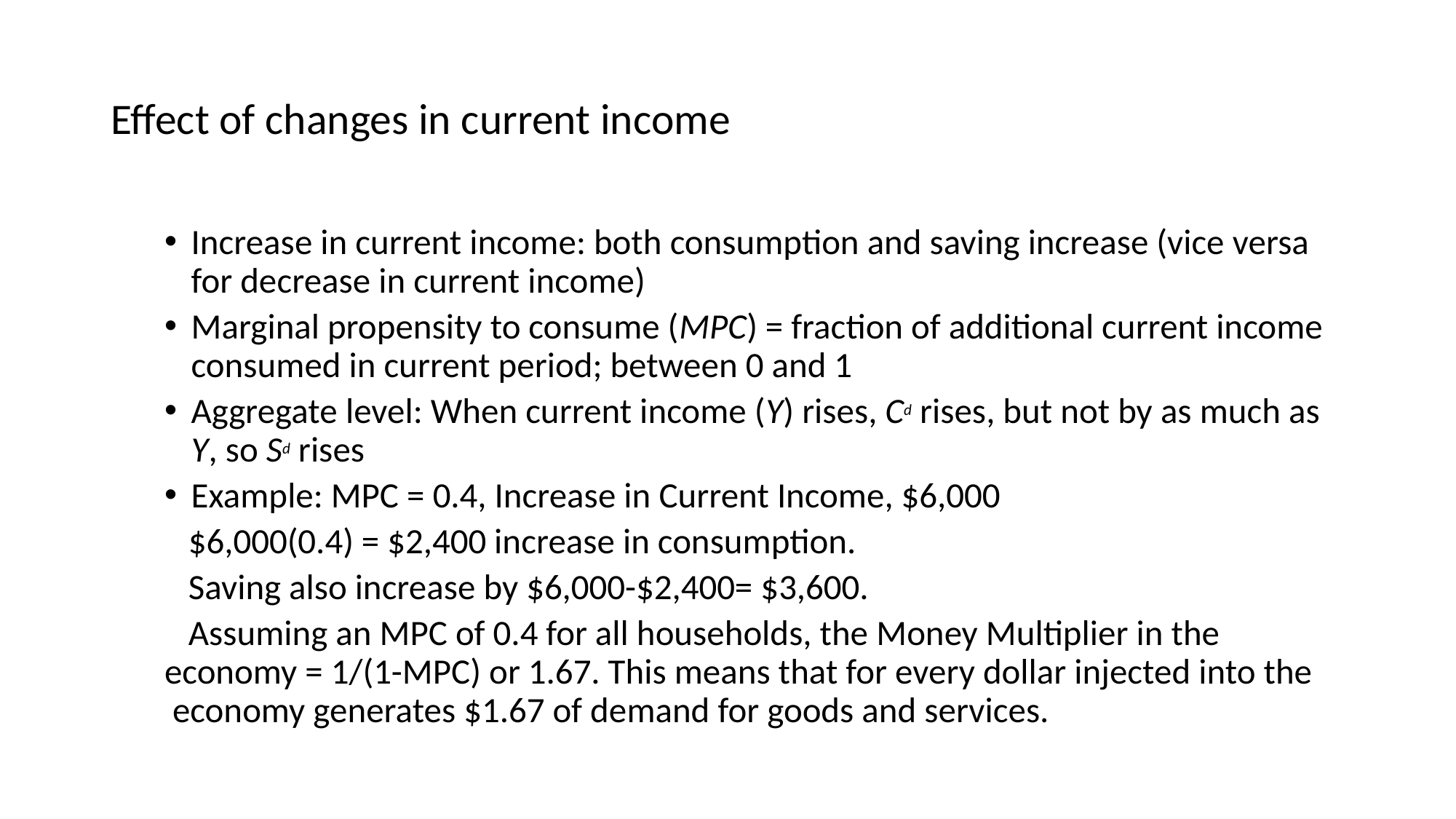

# Effect of changes in current income
Increase in current income: both consumption and saving increase (vice versa for decrease in current income)
Marginal propensity to consume (MPC) = fraction of additional current income consumed in current period; between 0 and 1
Aggregate level: When current income (Y) rises, Cd rises, but not by as much as Y, so Sd rises
Example: MPC = 0.4, Increase in Current Income, $6,000
   $6,000(0.4) = $2,400 increase in consumption.
   Saving also increase by $6,000-$2,400= $3,600.
   Assuming an MPC of 0.4 for all households, the Money Multiplier in the             economy = 1/(1-MPC) or 1.67. This means that for every dollar injected into the     economy generates $1.67 of demand for goods and services.